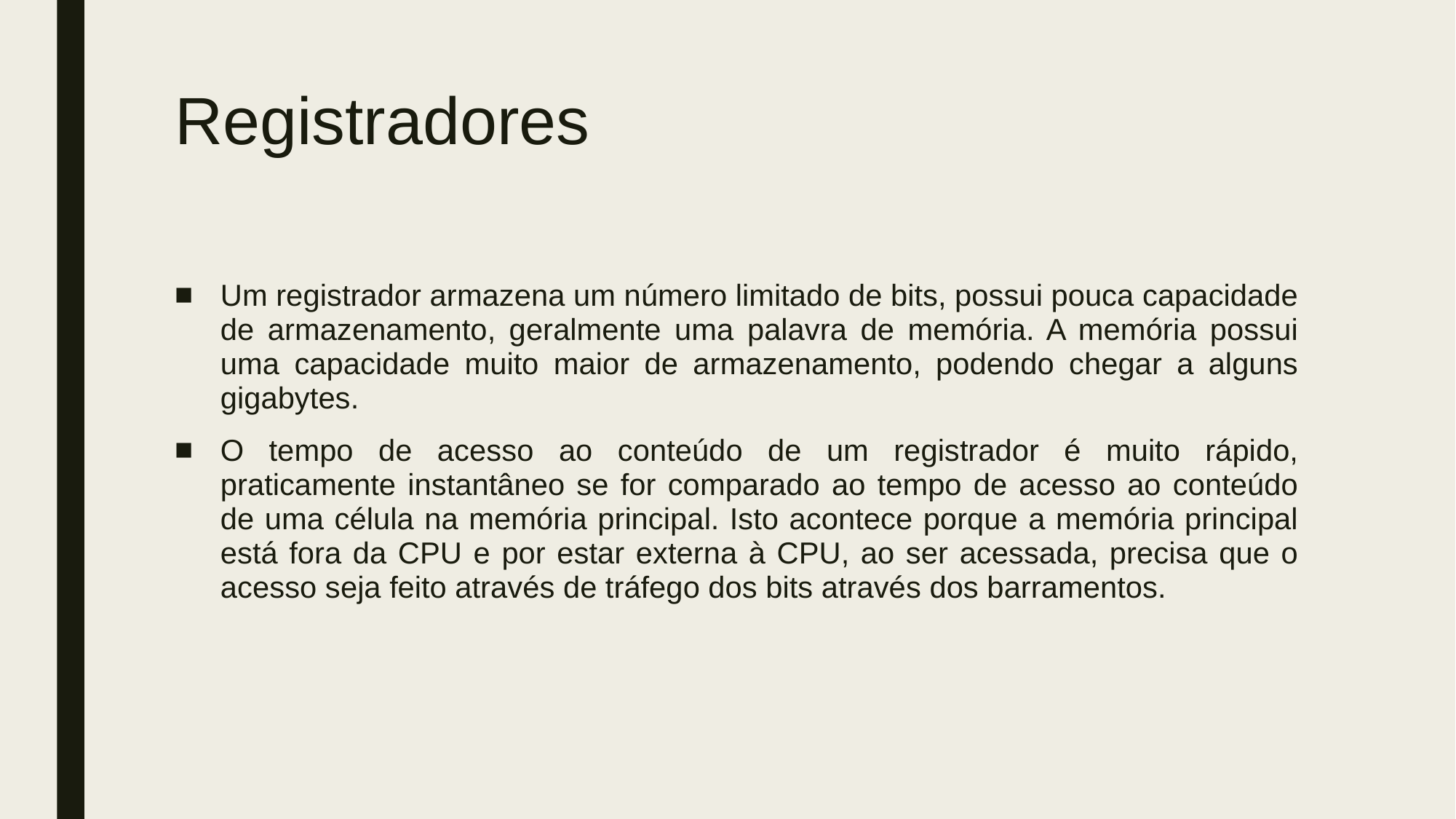

# Registradores
Um registrador armazena um número limitado de bits, possui pouca capacidade de armazenamento, geralmente uma palavra de memória. A memória possui uma capacidade muito maior de armazenamento, podendo chegar a alguns gigabytes.
O tempo de acesso ao conteúdo de um registrador é muito rápido, praticamente instantâneo se for comparado ao tempo de acesso ao conteúdo de uma célula na memória principal. Isto acontece porque a memória principal está fora da CPU e por estar externa à CPU, ao ser acessada, precisa que o acesso seja feito através de tráfego dos bits através dos barramentos.